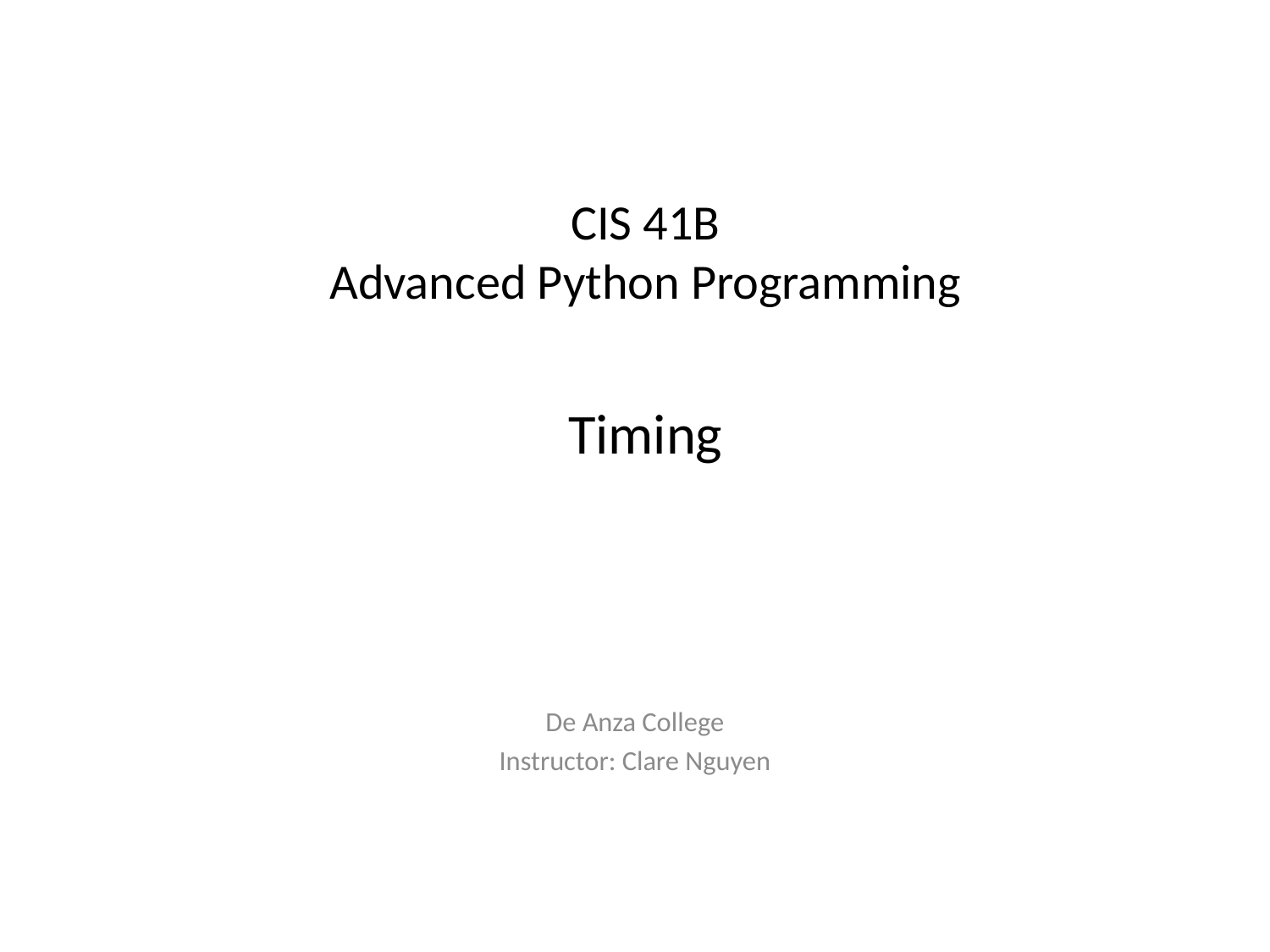

CIS 41B
Advanced Python Programming
Timing
De Anza College
Instructor: Clare Nguyen